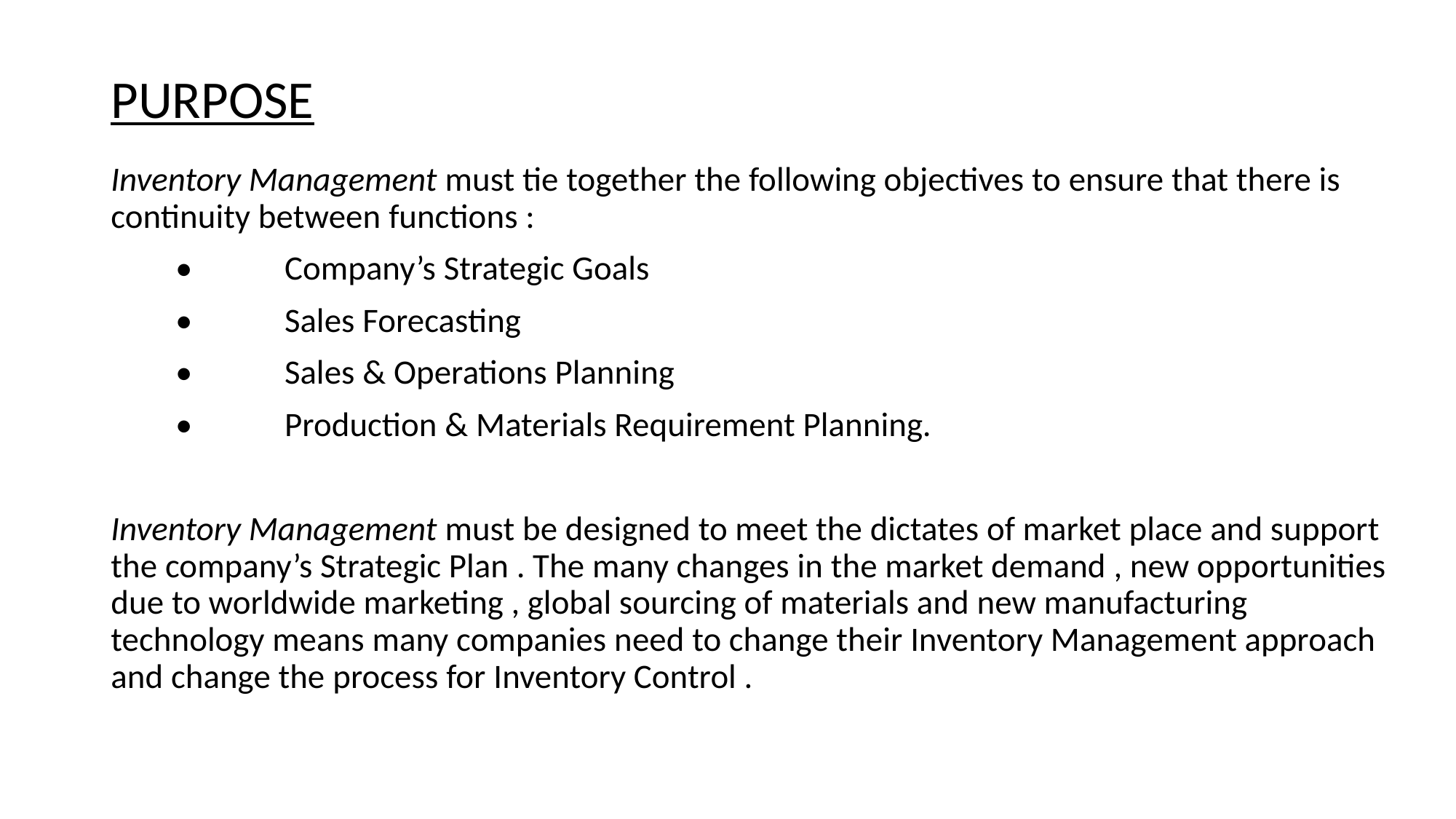

# PURPOSE
Inventory Management must tie together the following objectives to ensure that there is continuity between functions :
•	Company’s Strategic Goals
•	Sales Forecasting
•	Sales & Operations Planning
•	Production & Materials Requirement Planning.

Inventory Management must be designed to meet the dictates of market place and support the company’s Strategic Plan . The many changes in the market demand , new opportunities due to worldwide marketing , global sourcing of materials and new manufacturing technology means many companies need to change their Inventory Management approach and change the process for Inventory Control .